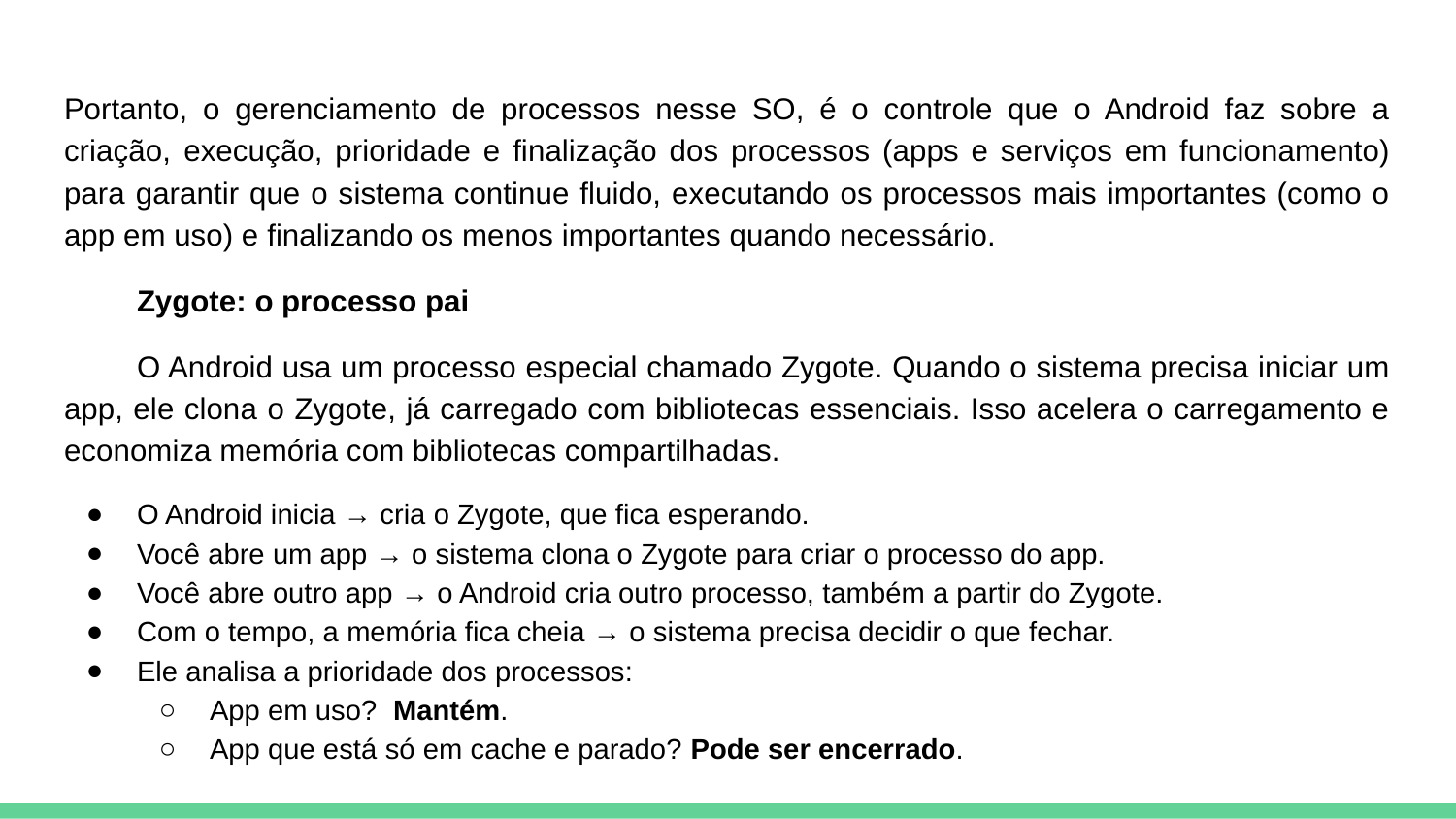

Portanto, o gerenciamento de processos nesse SO, é o controle que o Android faz sobre a criação, execução, prioridade e finalização dos processos (apps e serviços em funcionamento) para garantir que o sistema continue fluido, executando os processos mais importantes (como o app em uso) e finalizando os menos importantes quando necessário.
Zygote: o processo pai
O Android usa um processo especial chamado Zygote. Quando o sistema precisa iniciar um app, ele clona o Zygote, já carregado com bibliotecas essenciais. Isso acelera o carregamento e economiza memória com bibliotecas compartilhadas.
O Android inicia → cria o Zygote, que fica esperando.
Você abre um app → o sistema clona o Zygote para criar o processo do app.
Você abre outro app → o Android cria outro processo, também a partir do Zygote.
Com o tempo, a memória fica cheia → o sistema precisa decidir o que fechar.
Ele analisa a prioridade dos processos:
App em uso?  Mantém.
App que está só em cache e parado? Pode ser encerrado.